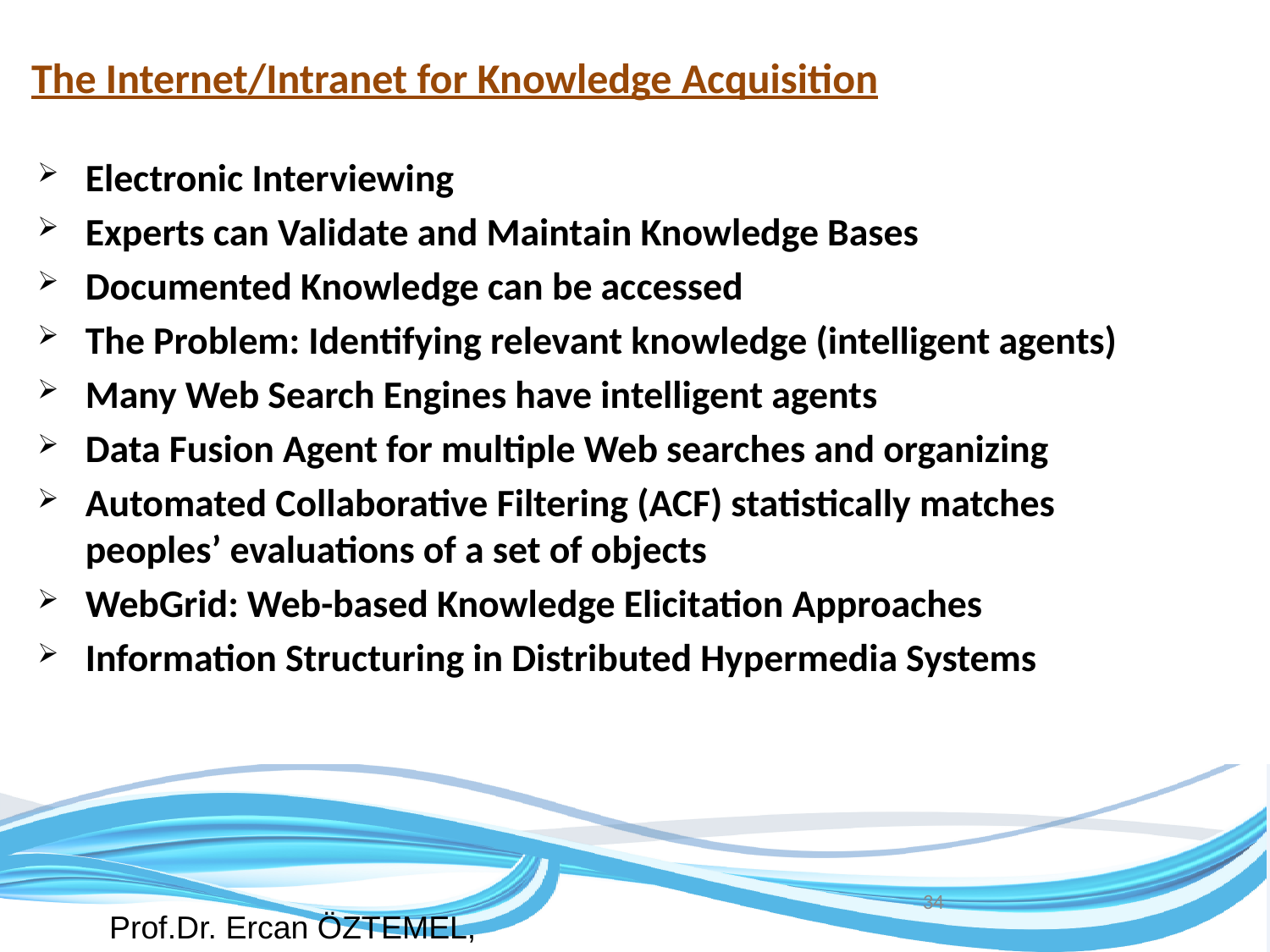

# The Internet/Intranet for Knowledge Acquisition
Electronic Interviewing
Experts can Validate and Maintain Knowledge Bases
Documented Knowledge can be accessed
The Problem: Identifying relevant knowledge (intelligent agents)
Many Web Search Engines have intelligent agents
Data Fusion Agent for multiple Web searches and organizing
Automated Collaborative Filtering (ACF) statistically matches peoples’ evaluations of a set of objects
WebGrid: Web-based Knowledge Elicitation Approaches
Information Structuring in Distributed Hypermedia Systems

34